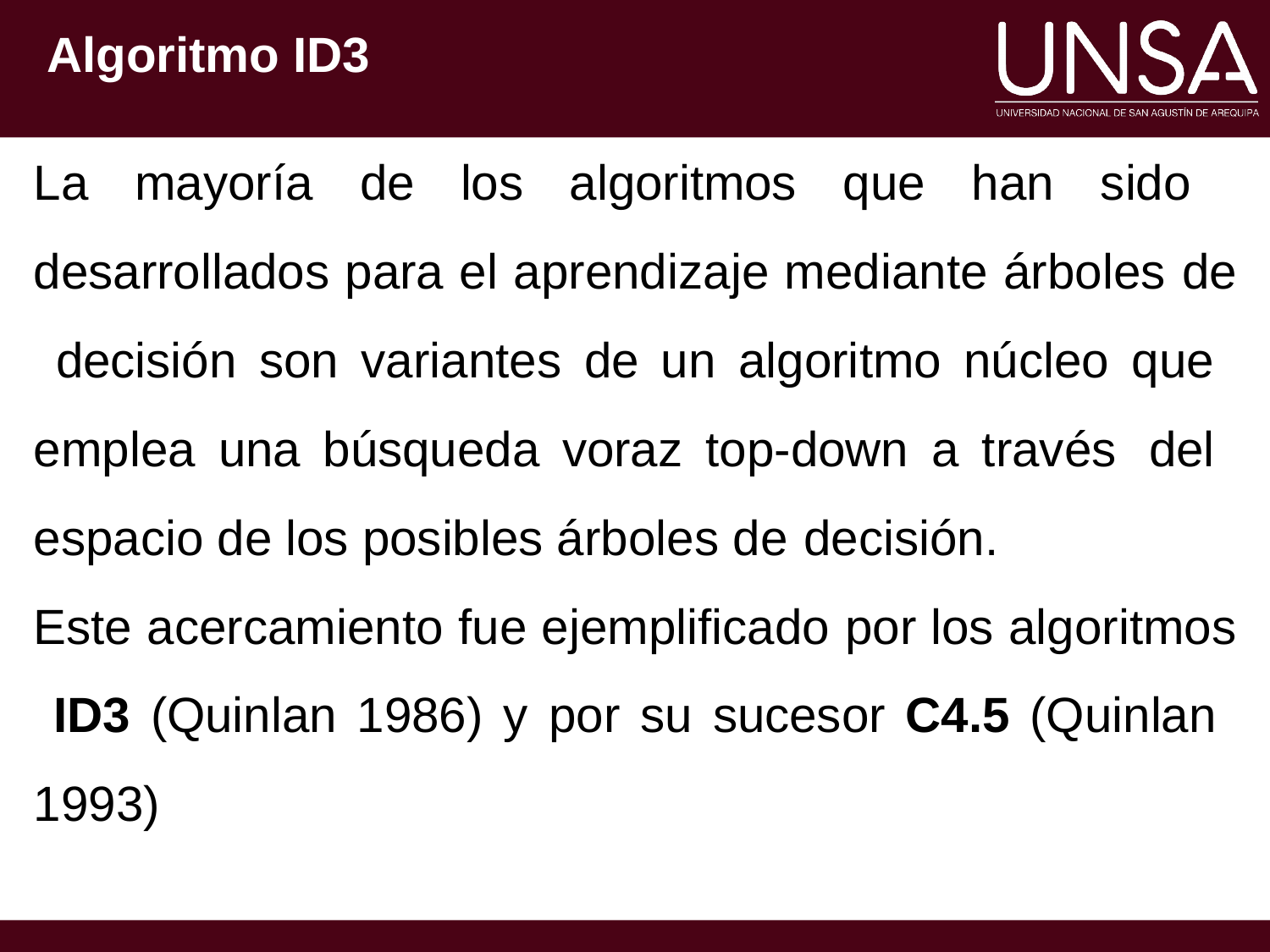

Algoritmo ID3
La mayoría de los algoritmos que han sido  desarrollados para el aprendizaje mediante árboles de  decisión son variantes de un algoritmo núcleo que  emplea una búsqueda voraz top-down a través del  espacio de los posibles árboles de decisión.
Este acercamiento fue ejemplificado por los algoritmos  ID3 (Quinlan 1986) y por su sucesor C4.5 (Quinlan  1993)